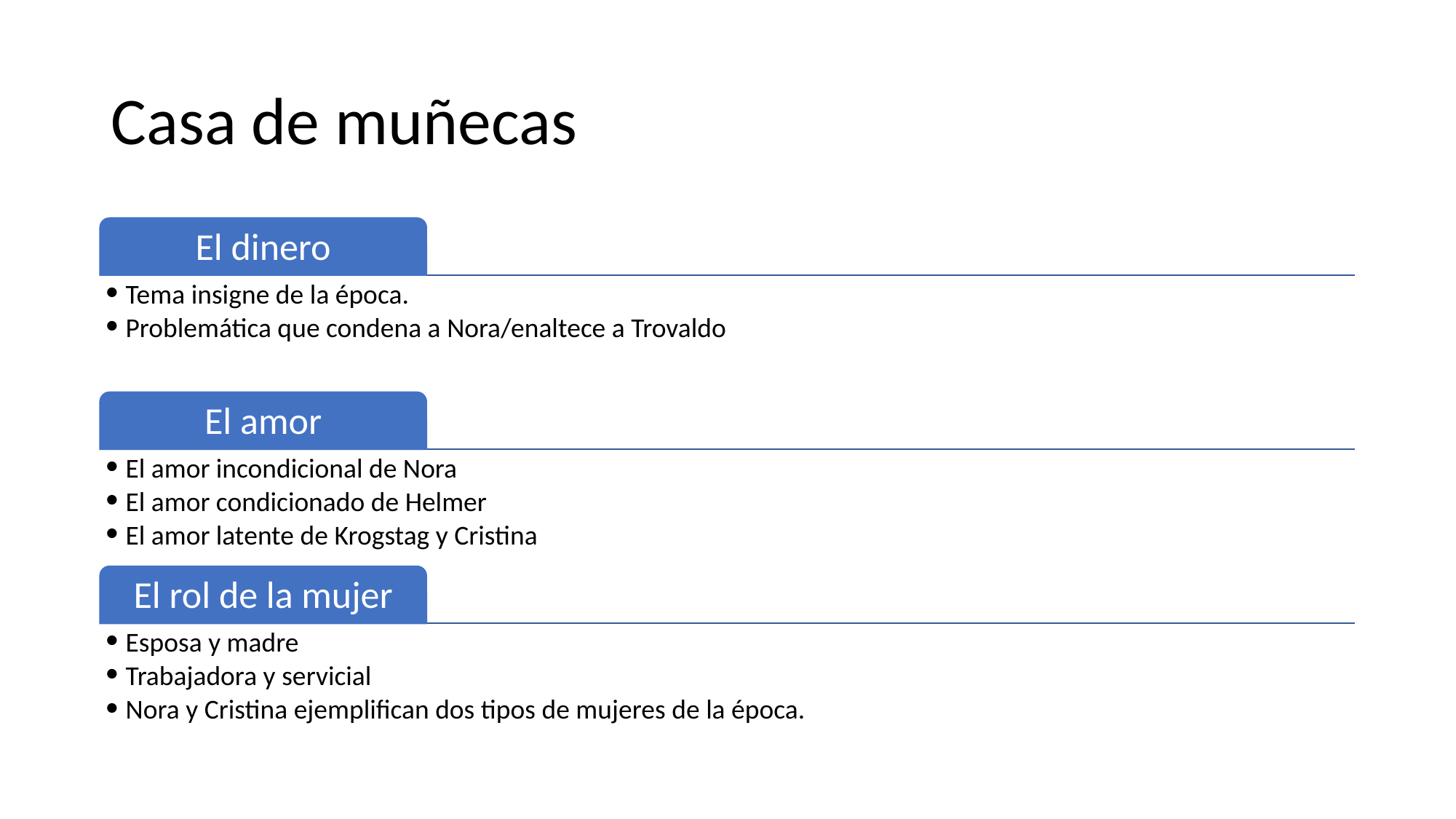

# Casa de muñecas

El dinero

Tema insigne de la época.
Problemática que condena a Nora/enaltece a Trovaldo

El amor

El amor incondicional de Nora
El amor condicionado de Helmer
El amor latente de Krogstag y Cristina

El rol de la mujer

Esposa y madre
Trabajadora y servicial
Nora y Cristina ejemplifican dos tipos de mujeres de la época.